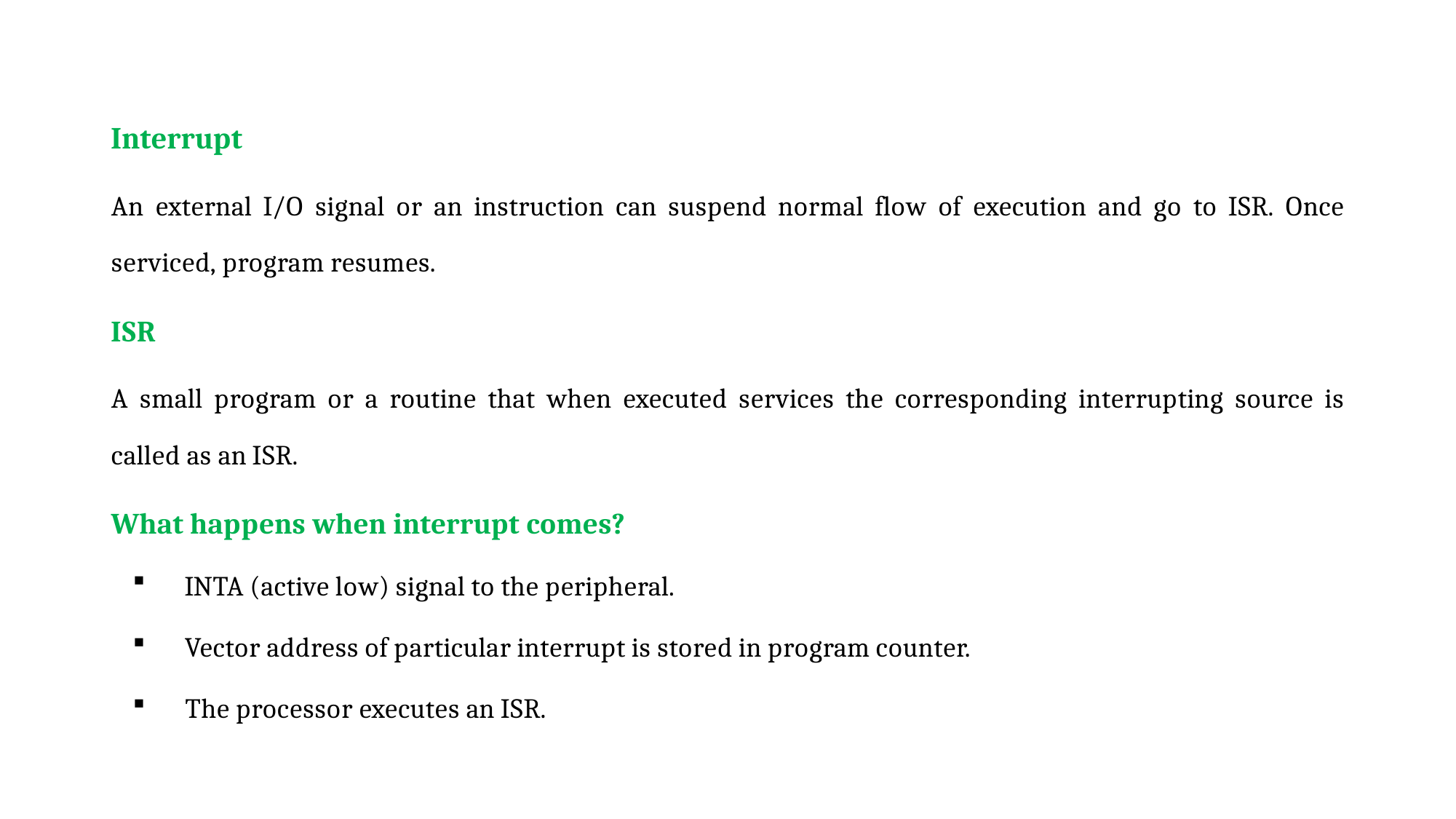

Interrupt
An external I/O signal or an instruction can suspend normal flow of execution and go to ISR. Once serviced, program resumes.
ISR
A small program or a routine that when executed services the corresponding interrupting source is called as an ISR.
What happens when interrupt comes?
INTA (active low) signal to the peripheral.
Vector address of particular interrupt is stored in program counter.
The processor executes an ISR.